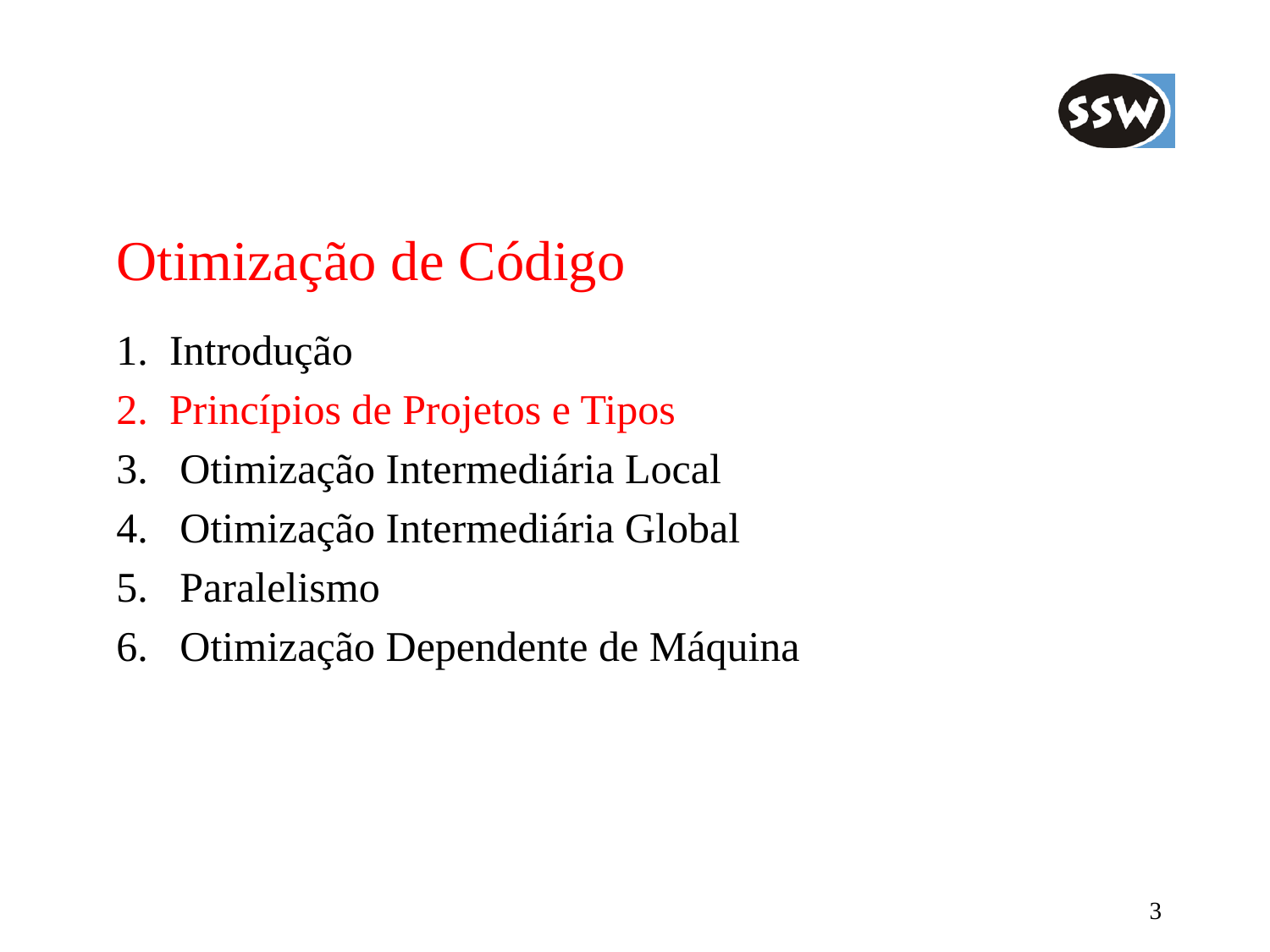

Otimização de Código
1.	Introdução
2.	Princípios de Projetos e Tipos
Otimização Intermediária Local
Otimização Intermediária Global
Paralelismo
Otimização Dependente de Máquina

3